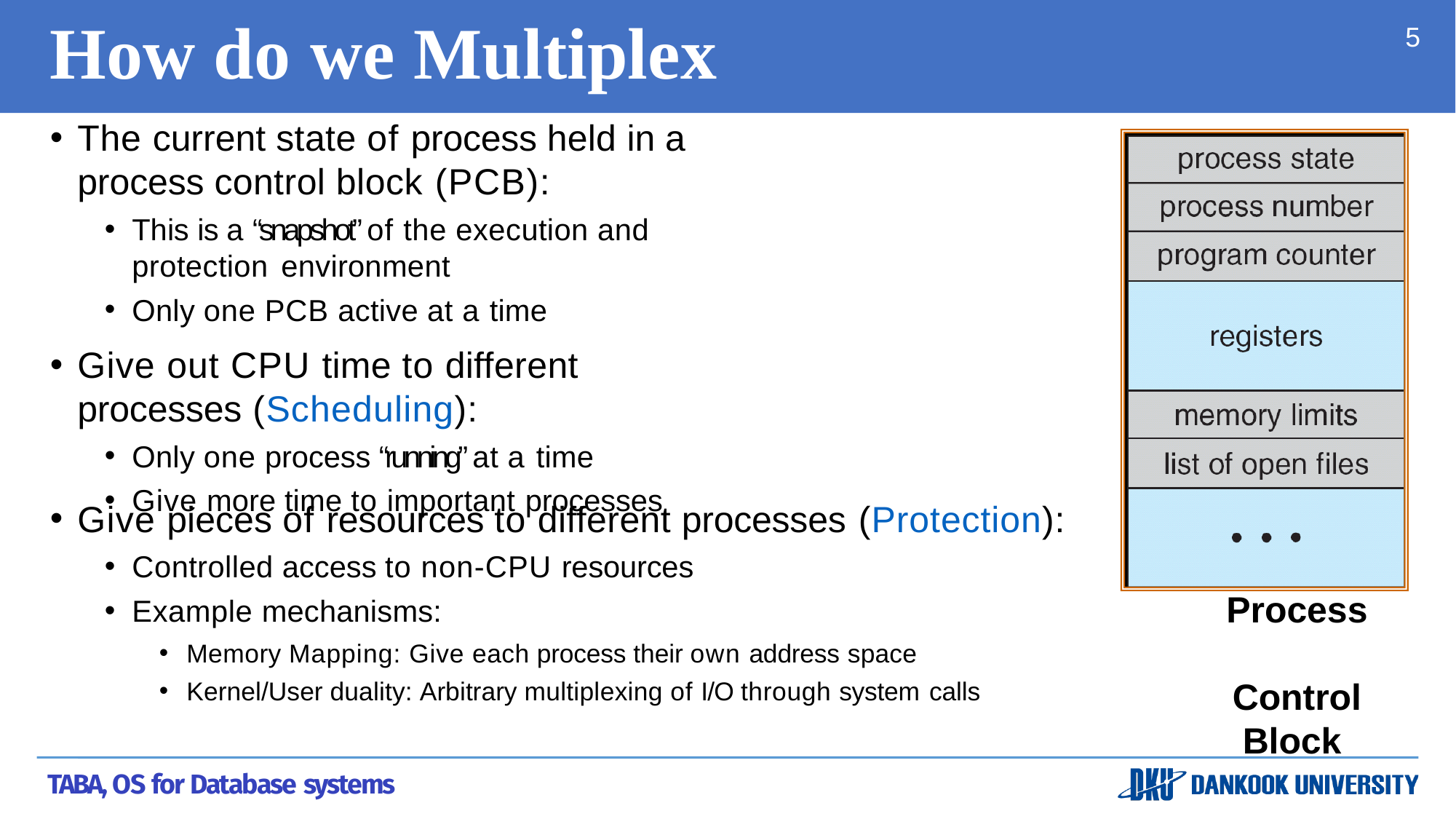

# How do	we Multiplex	Processes?
5
The current state of process held in a  process control block (PCB):
This is a “snapshot” of the execution and protection environment
Only one PCB active at a time
Give out CPU time to different processes (Scheduling):
Only one process “running” at a time
Give more time to important processes

Give pieces of resources to different processes (Protection):
Controlled access to non-CPU resources
Example mechanisms:
Memory Mapping: Give each process their own address space
Kernel/User duality: Arbitrary multiplexing of I/O through system calls
Process  Control  Block
TABA, OS for Database systems